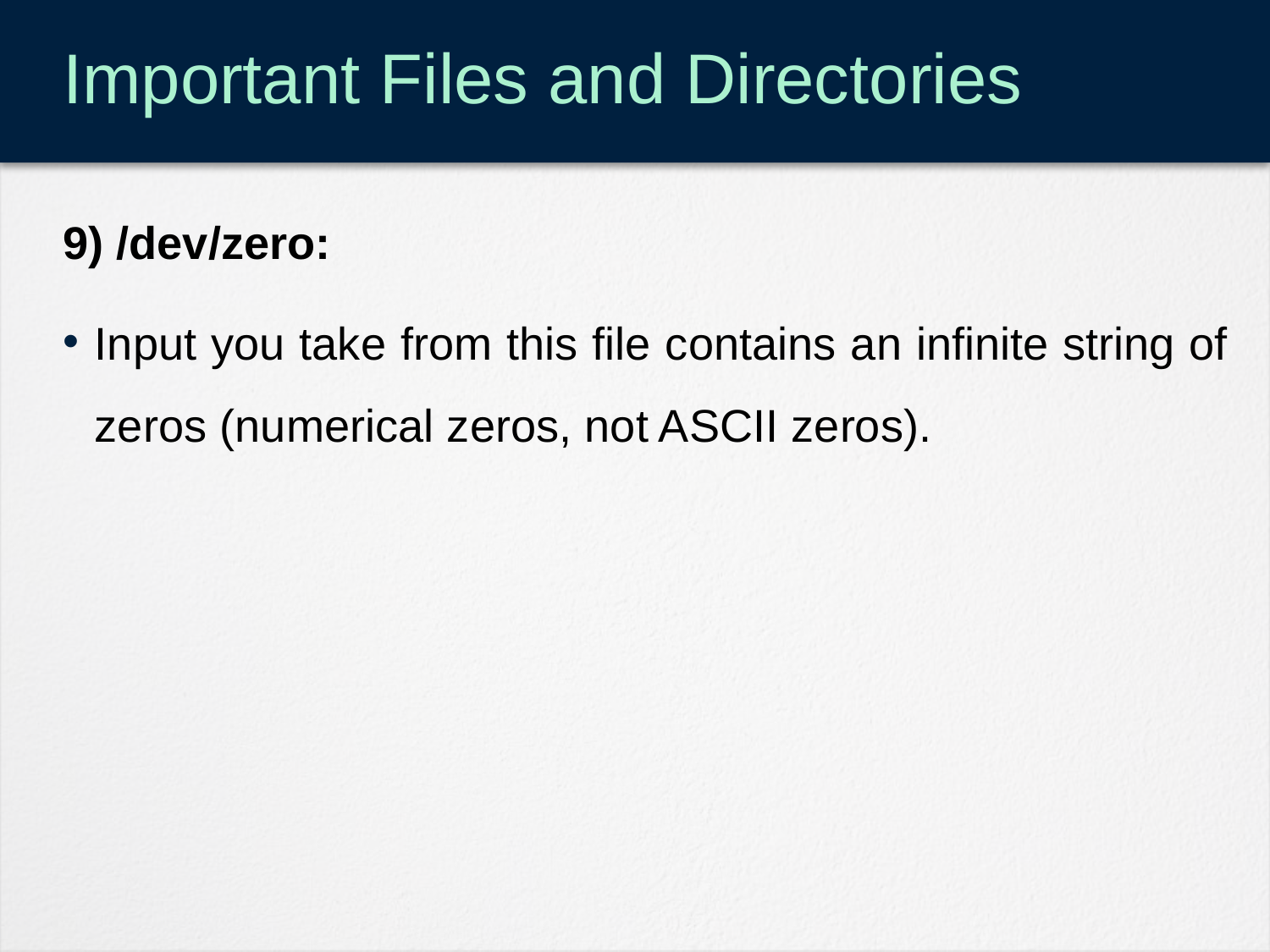

# Important Files and Directories
9) /dev/zero:
Input you take from this file contains an infinite string of zeros (numerical zeros, not ASCII zeros).